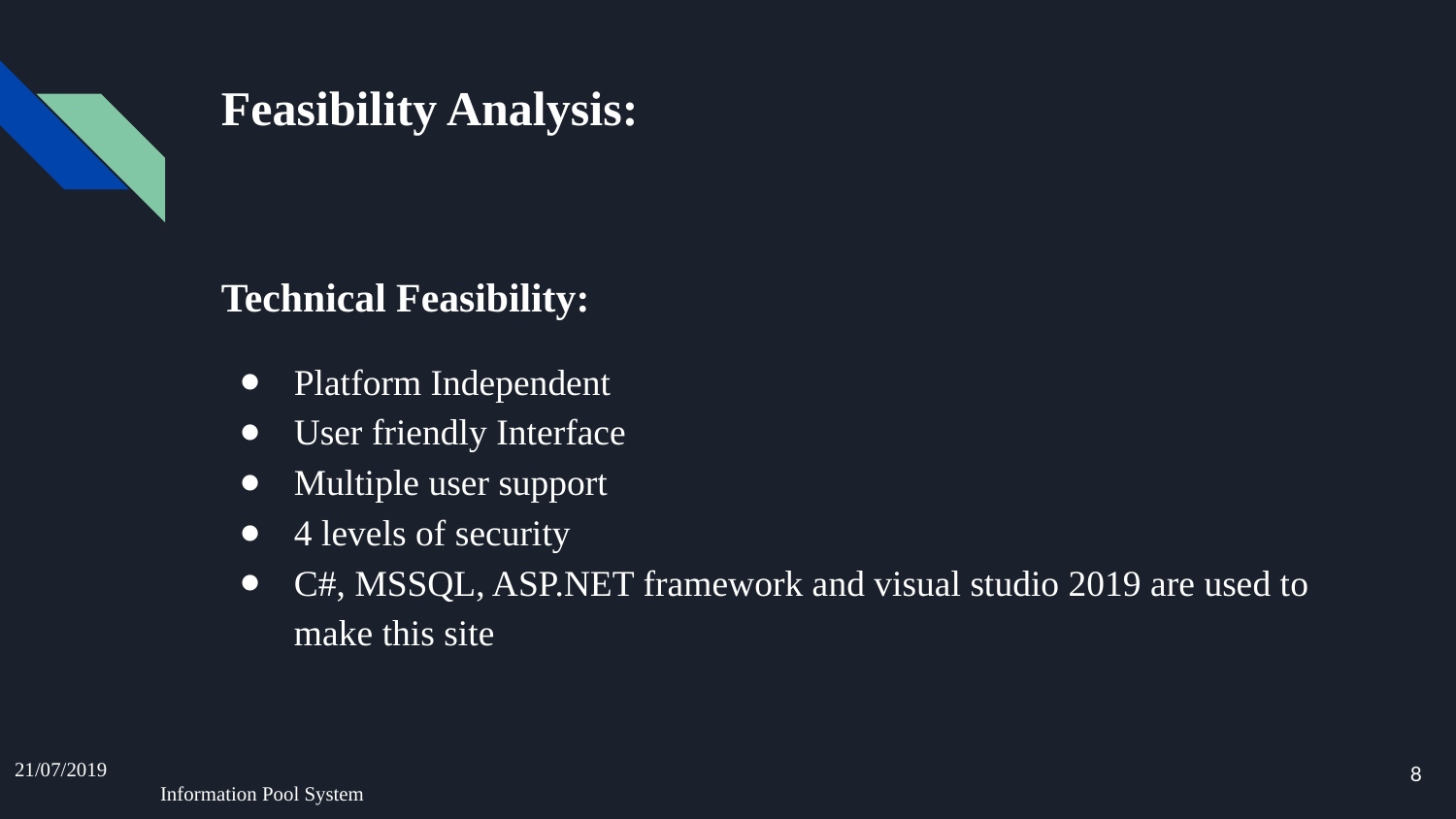

# Feasibility Analysis:
Technical Feasibility:
Platform Independent
User friendly Interface
Multiple user support
4 levels of security
C#, MSSQL, ASP.NET framework and visual studio 2019 are used to make this site
8
21/07/2019							Information Pool System